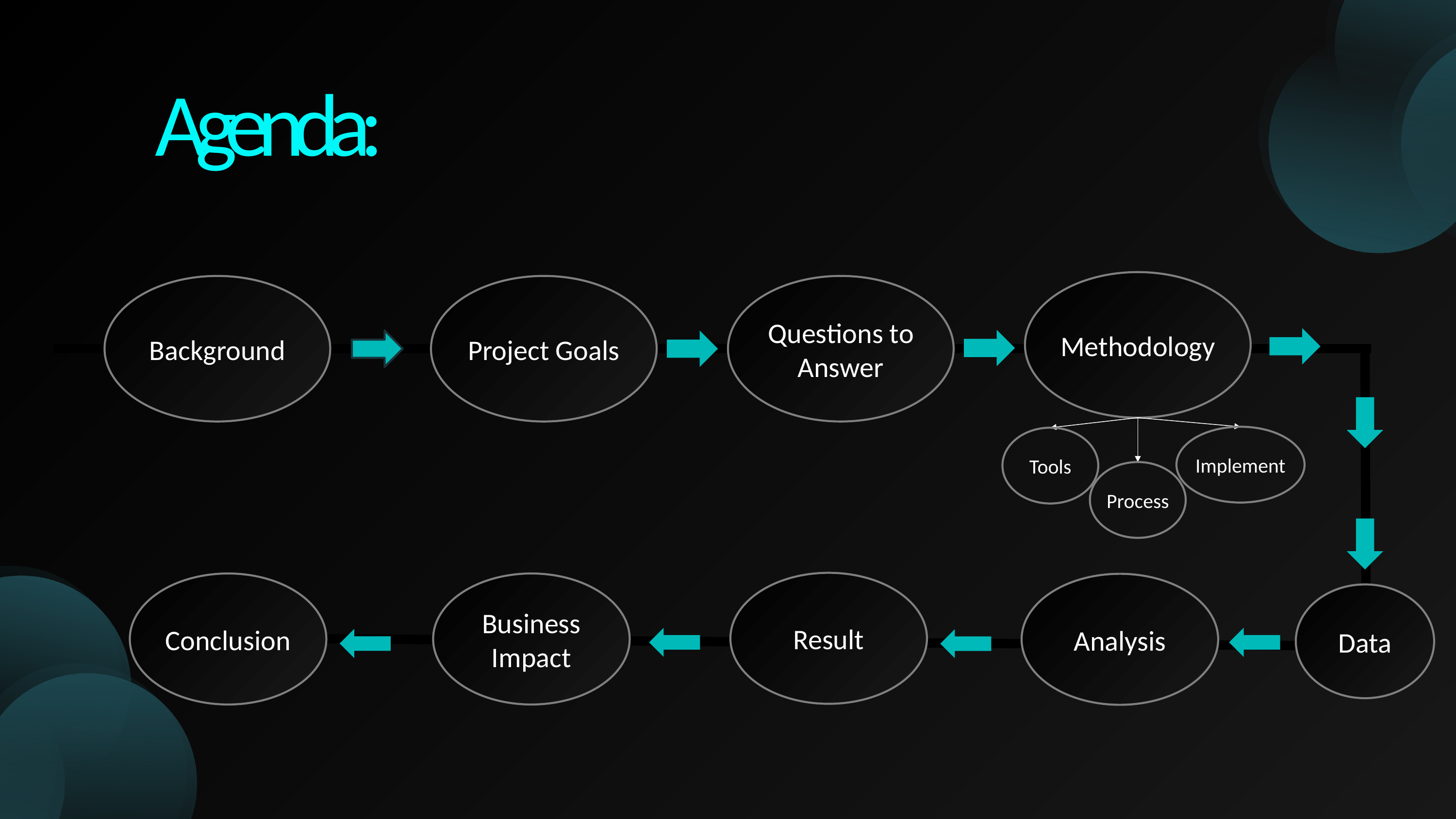

Agenda:
Methodology
Background
Project Goals
Questions to Answer

Implement
Tools
Process

Result
Conclusion
Business Impact
Analysis
Data